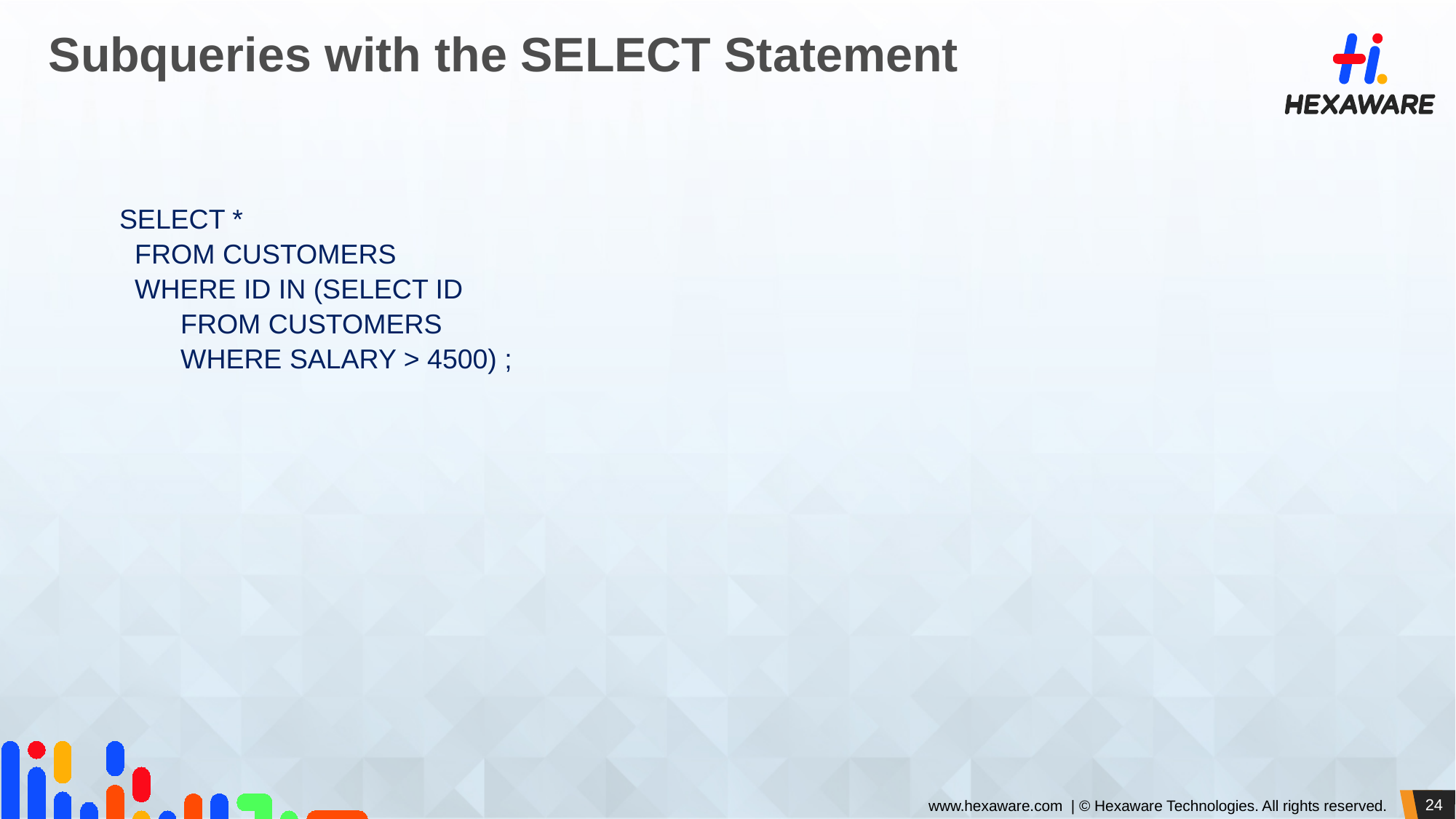

# Subqueries with the SELECT Statement

 SELECT *
   FROM CUSTOMERS
   WHERE ID IN (SELECT ID
         FROM CUSTOMERS
         WHERE SALARY > 4500) ;